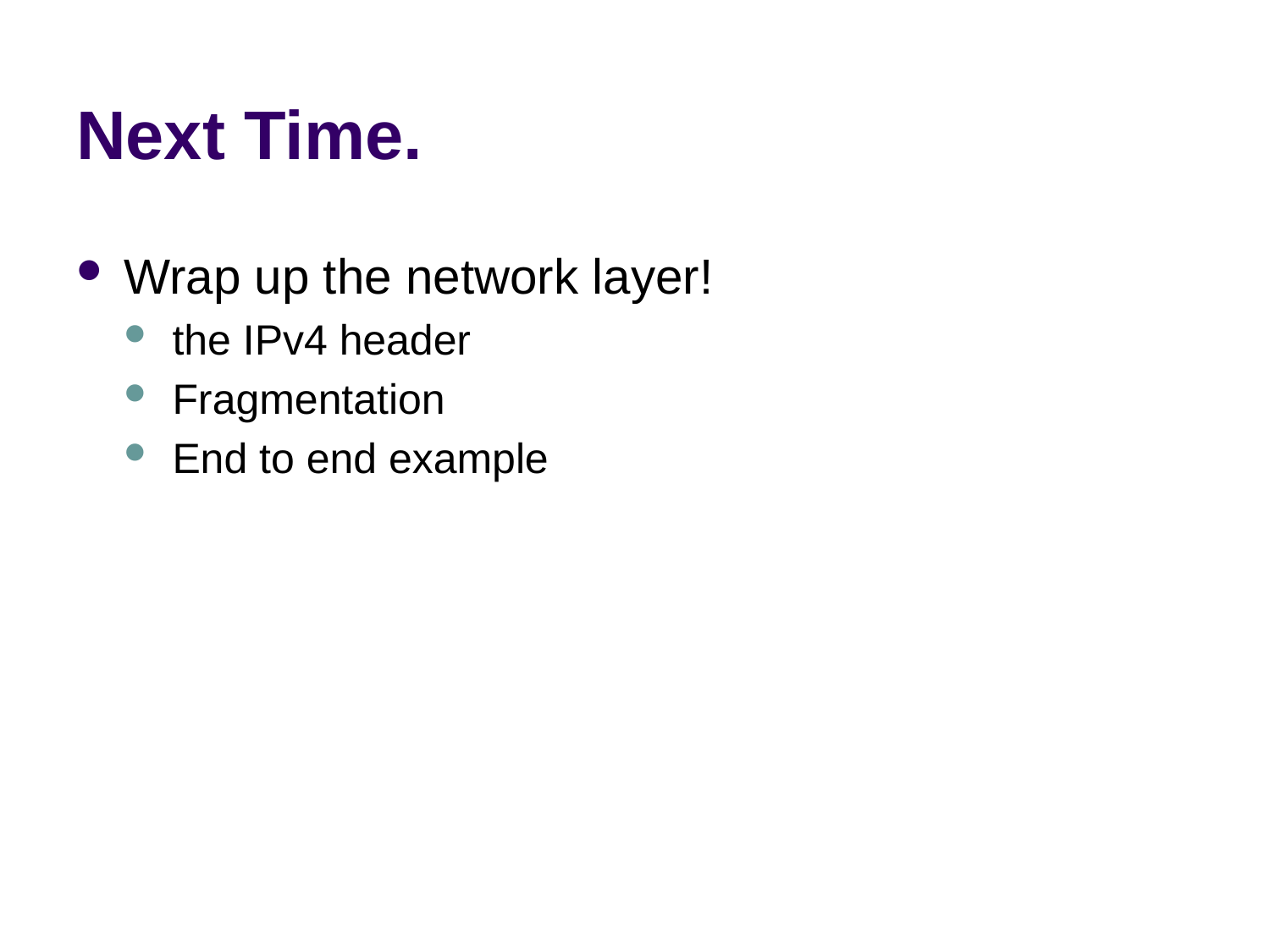

# Next Time.
Wrap up the network layer!
the IPv4 header
Fragmentation
End to end example